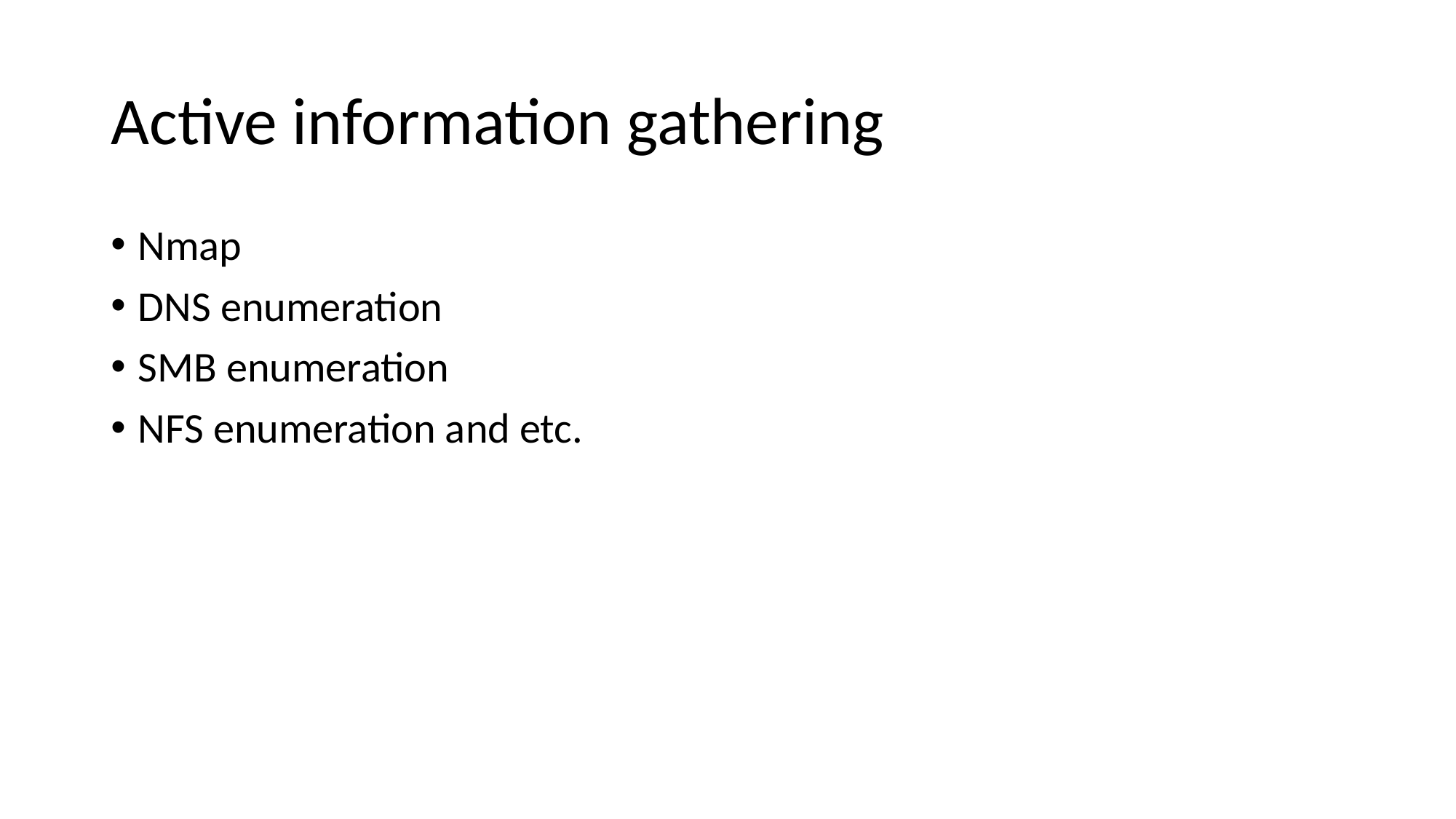

# Active information gathering
Nmap
DNS enumeration
SMB enumeration
NFS enumeration and etc.